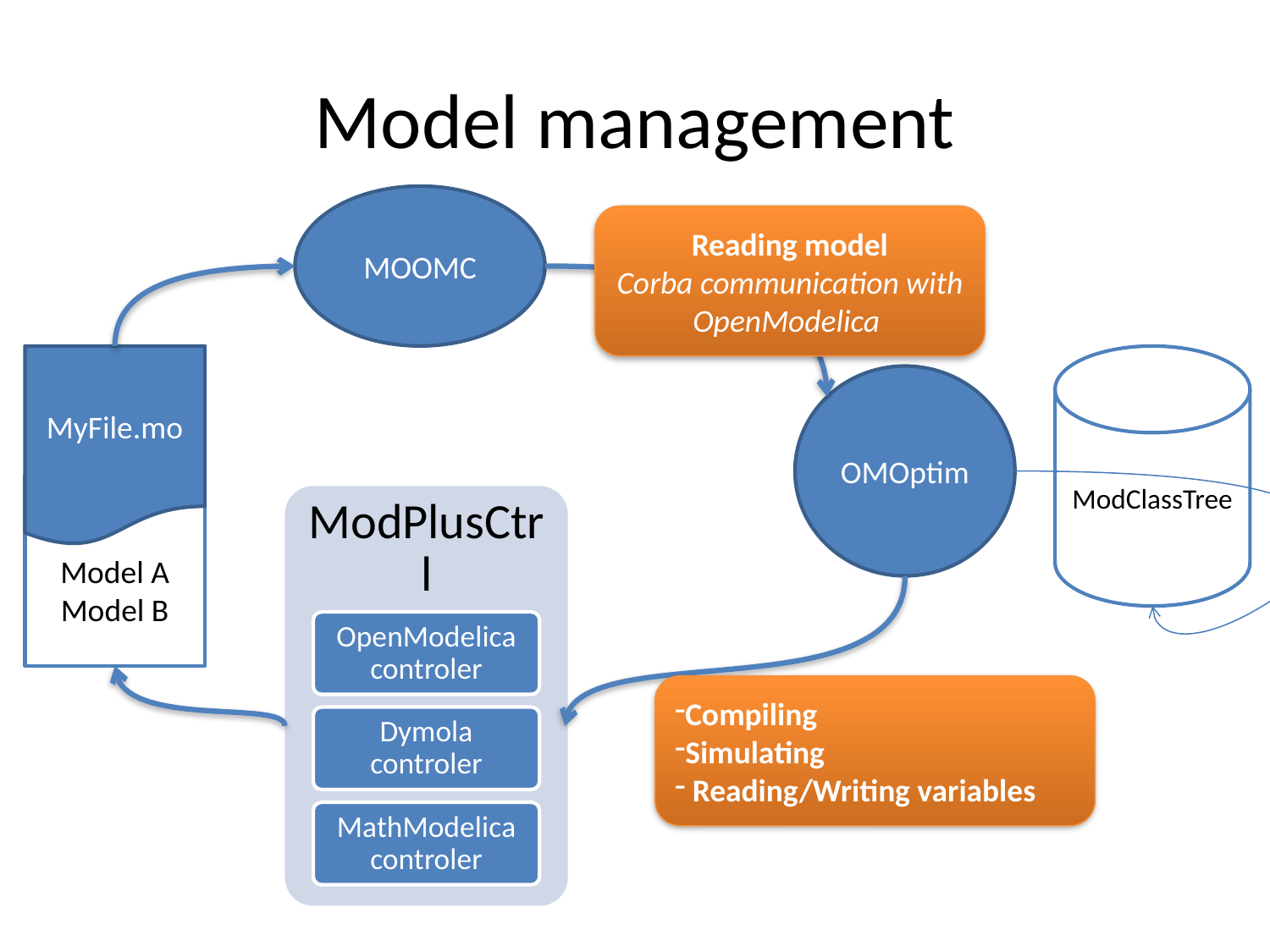

# Model management
MOOMC
Reading model
Corba communication with OpenModelica
MyFile.mo
ModClassTree
OMOptim

Model A
Model B
ModPlusCtrl
OpenModelica controler
Dymola controler
MathModelica controler
Compiling
Simulating
 Reading/Writing variables